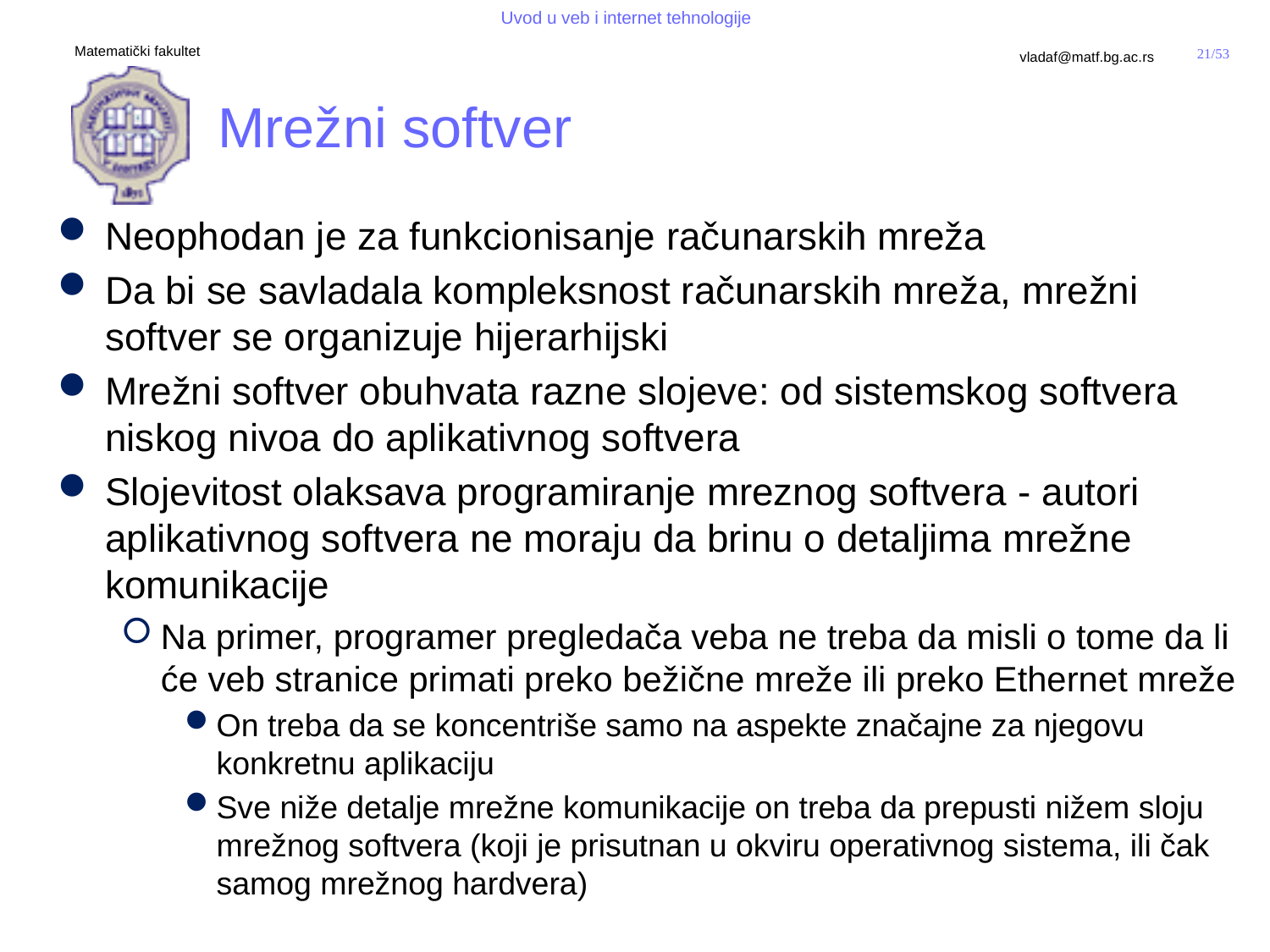

# Mrežni softver
Neophodan je za funkcionisanje računarskih mreža
Da bi se savladala kompleksnost računarskih mreža, mrežni softver se organizuje hijerarhijski
Mrežni softver obuhvata razne slojeve: od sistemskog softvera niskog nivoa do aplikativnog softvera
Slojevitost olaksava programiranje mreznog softvera - autori aplikativnog softvera ne moraju da brinu o detaljima mrežne komunikacije
Na primer, programer pregledača veba ne treba da misli o tome da li će veb stranice primati preko bežične mreže ili preko Ethernet mreže
On treba da se koncentriše samo na aspekte značajne za njegovu konkretnu aplikaciju
Sve niže detalje mrežne komunikacije on treba da prepusti nižem sloju mrežnog softvera (koji je prisutnan u okviru operativnog sistema, ili čak samog mrežnog hardvera)